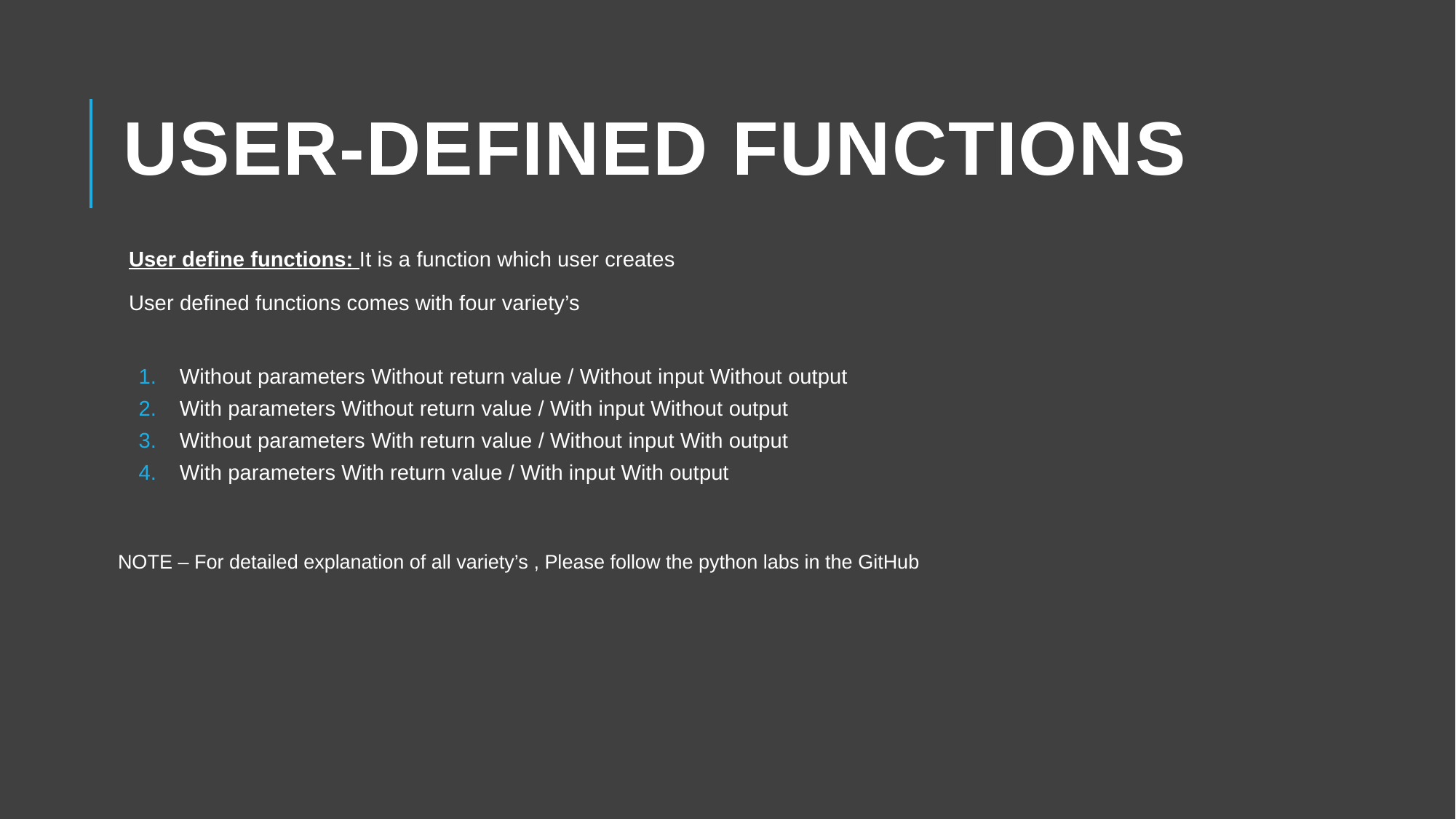

# USER-DEFINED FUNCTIONS
User define functions: It is a function which user creates
User defined functions comes with four variety’s

Without parameters Without return value / Without input Without output
With parameters Without return value / With input Without output
Without parameters With return value / Without input With output
With parameters With return value / With input With output

NOTE – For detailed explanation of all variety’s , Please follow the python labs in the GitHub